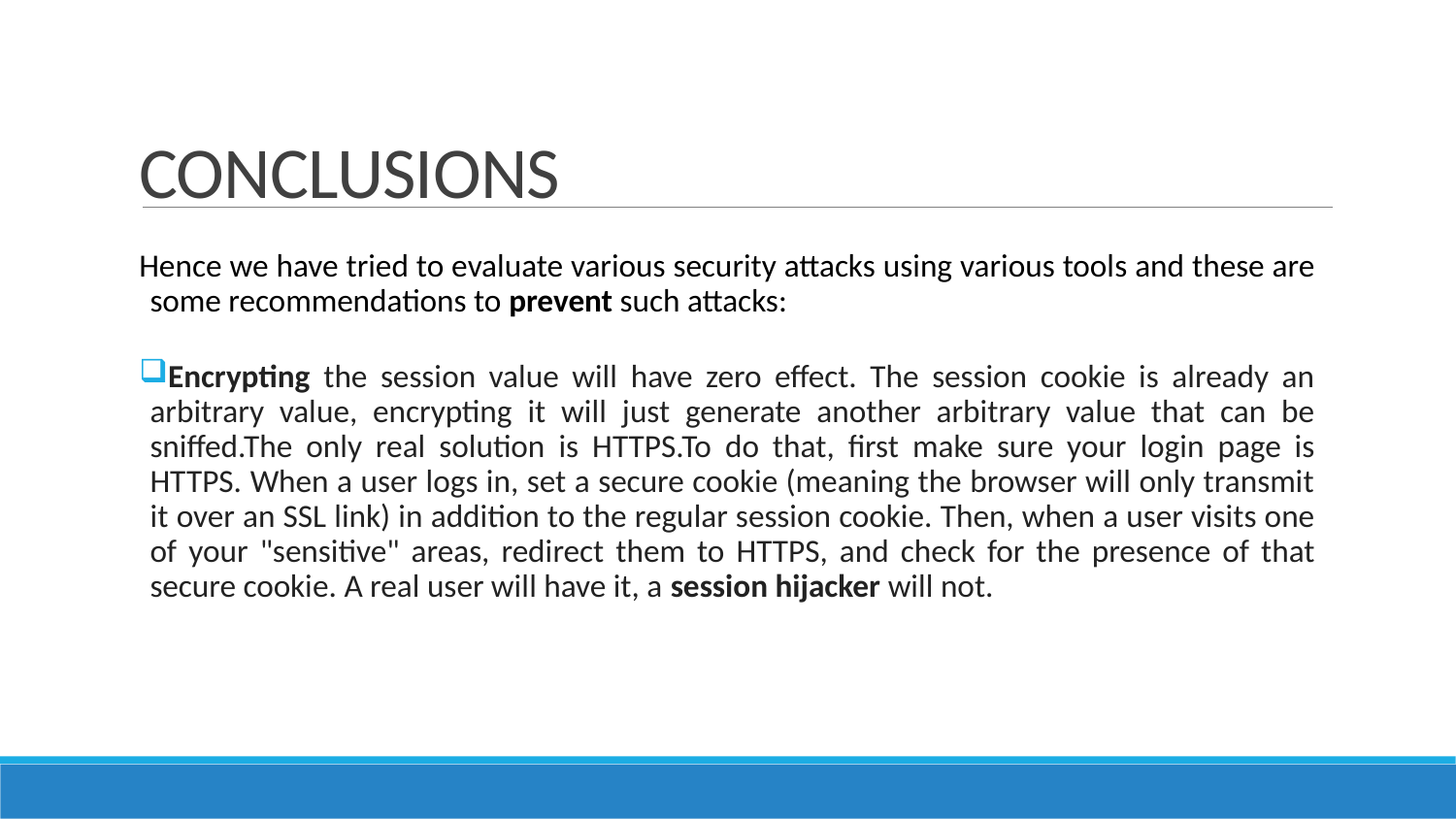

# CONCLUSIONS
Hence we have tried to evaluate various security attacks using various tools and these are some recommendations to prevent such attacks:

Encrypting the session value will have zero effect. The session cookie is already an arbitrary value, encrypting it will just generate another arbitrary value that can be sniffed.The only real solution is HTTPS.To do that, first make sure your login page is HTTPS. When a user logs in, set a secure cookie (meaning the browser will only transmit it over an SSL link) in addition to the regular session cookie. Then, when a user visits one of your "sensitive" areas, redirect them to HTTPS, and check for the presence of that secure cookie. A real user will have it, a session hijacker will not.